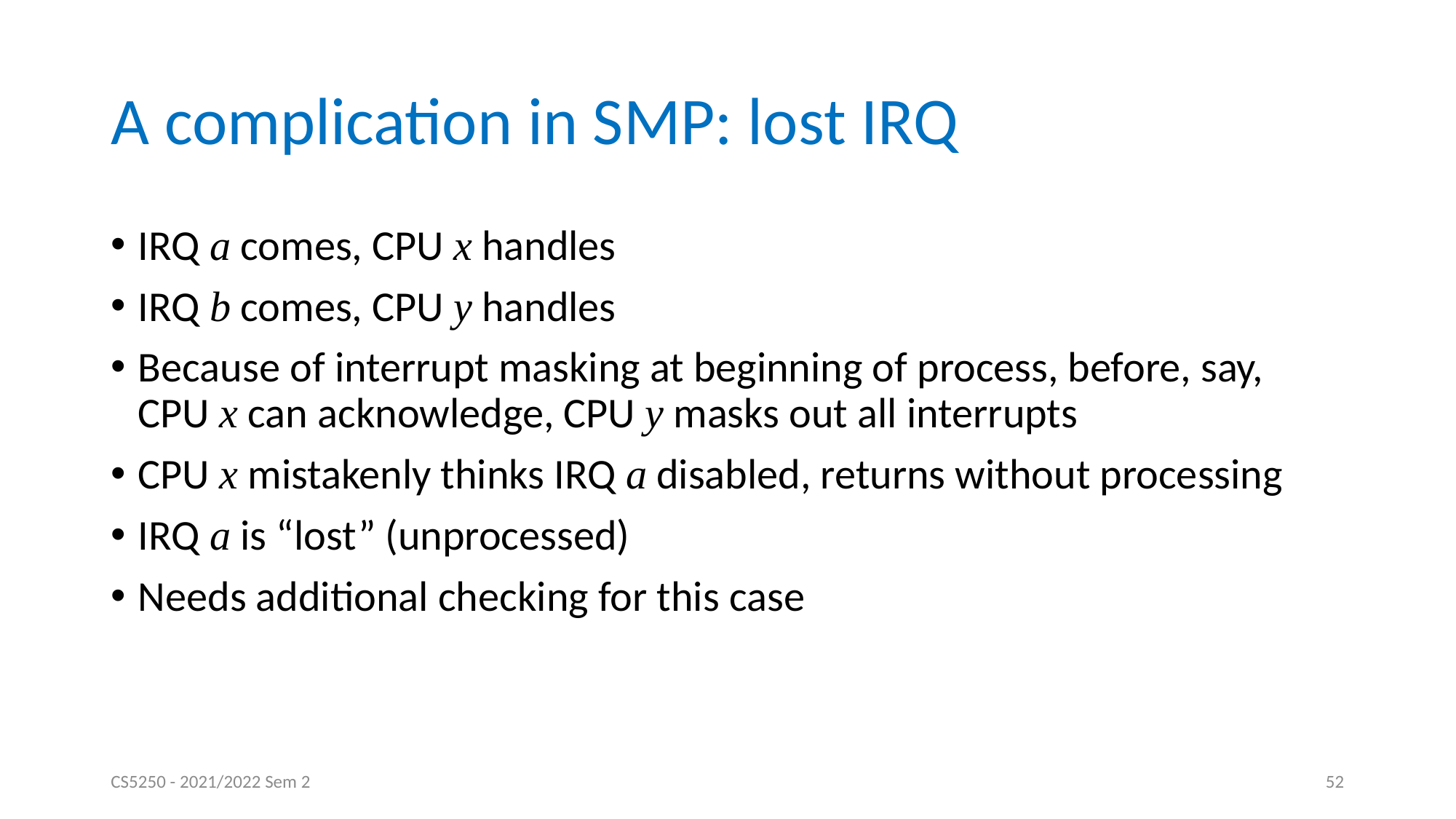

# A complication in SMP: lost IRQ
IRQ a comes, CPU x handles
IRQ b comes, CPU y handles
Because of interrupt masking at beginning of process, before, say, CPU x can acknowledge, CPU y masks out all interrupts
CPU x mistakenly thinks IRQ a disabled, returns without processing
IRQ a is “lost” (unprocessed)
Needs additional checking for this case
CS5250 - 2021/2022 Sem 2
52